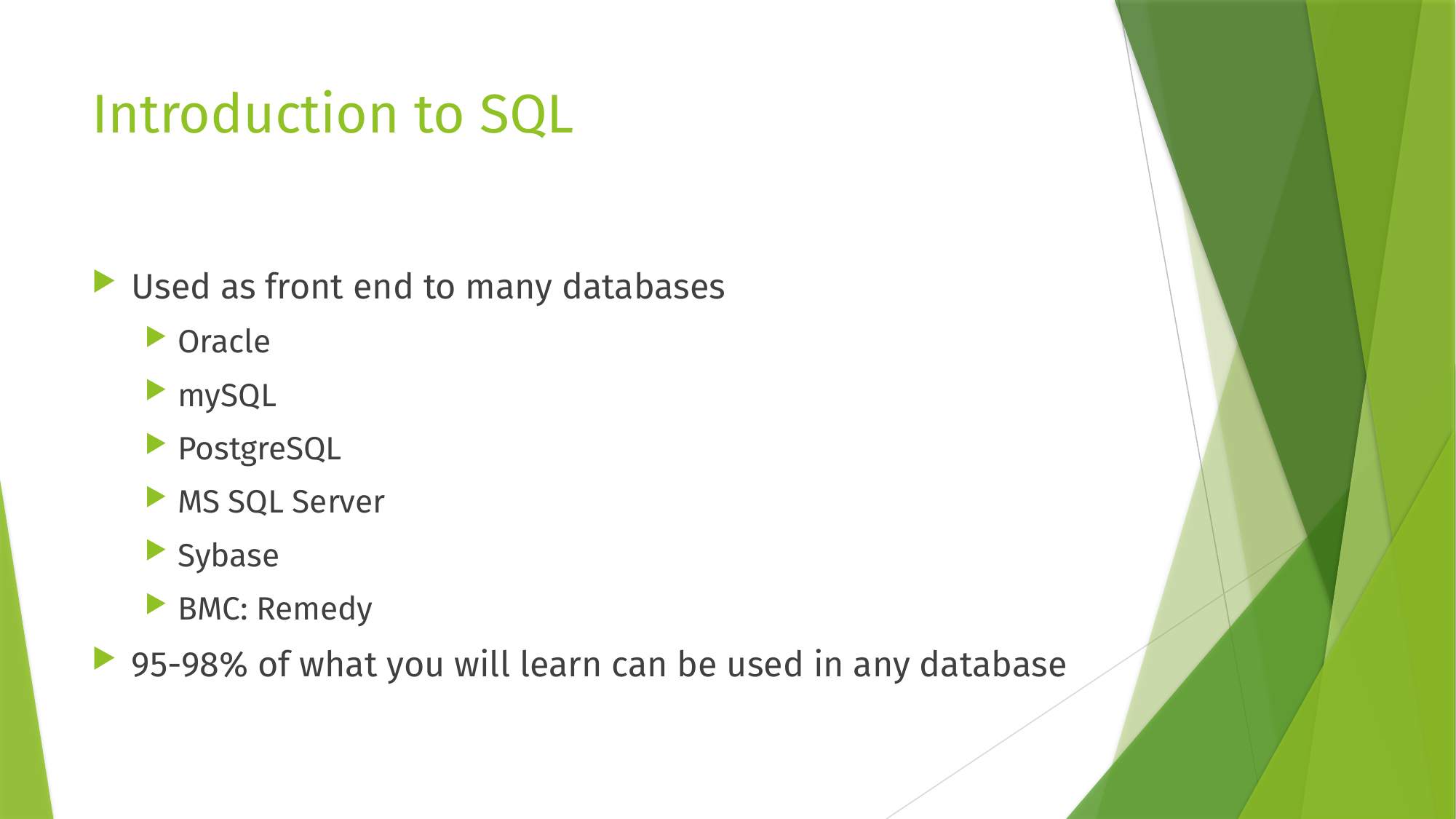

# Introduction to SQL
Used as front end to many databases
Oracle
mySQL
PostgreSQL
MS SQL Server
Sybase
BMC: Remedy
95-98% of what you will learn can be used in any database